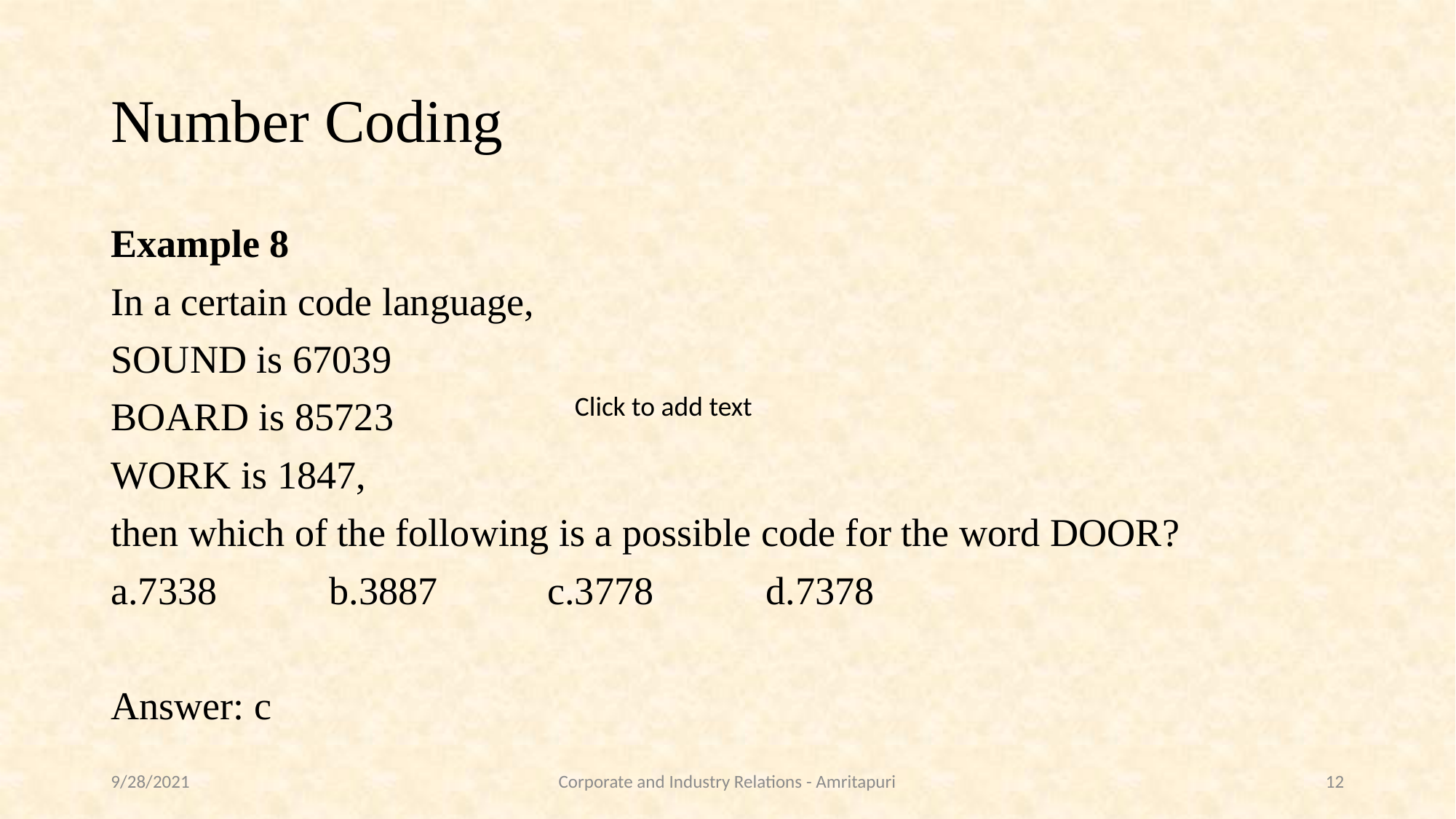

# Number Coding
Example 8
In a certain code language,
SOUND is 67039
BOARD is 85723
WORK is 1847,
then which of the following is a possible code for the word DOOR?
a.7338		b.3887		c.3778		d.7378

Answer: c

Click to add text
9/28/2021
Corporate and Industry Relations - Amritapuri
12